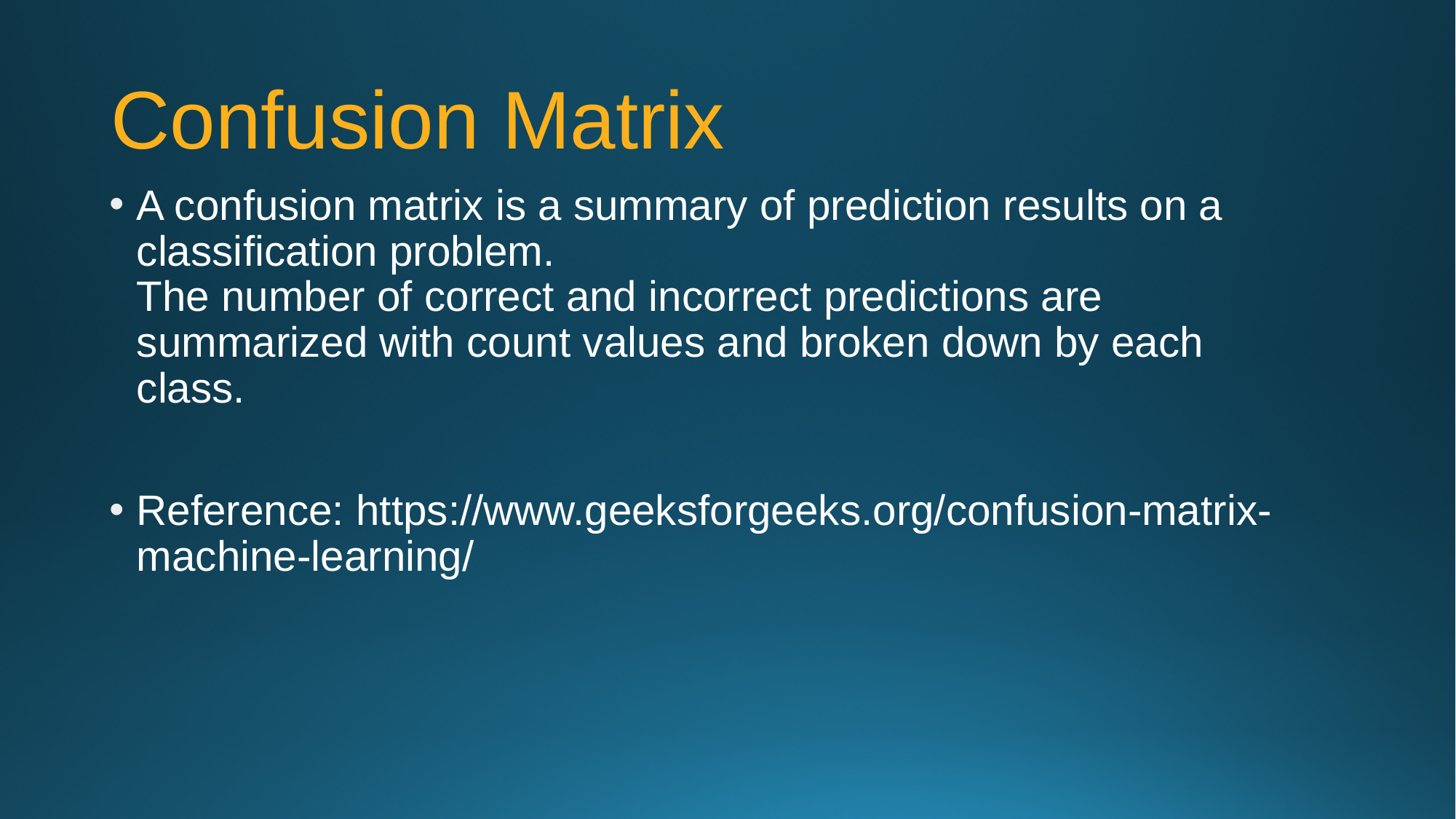

# Confusion Matrix
A confusion matrix is a summary of prediction results on a classification problem.
The number of correct and incorrect predictions are summarized with count values and broken down by each class.

Reference: https://www.geeksforgeeks.org/confusion-matrix-machine-learning/